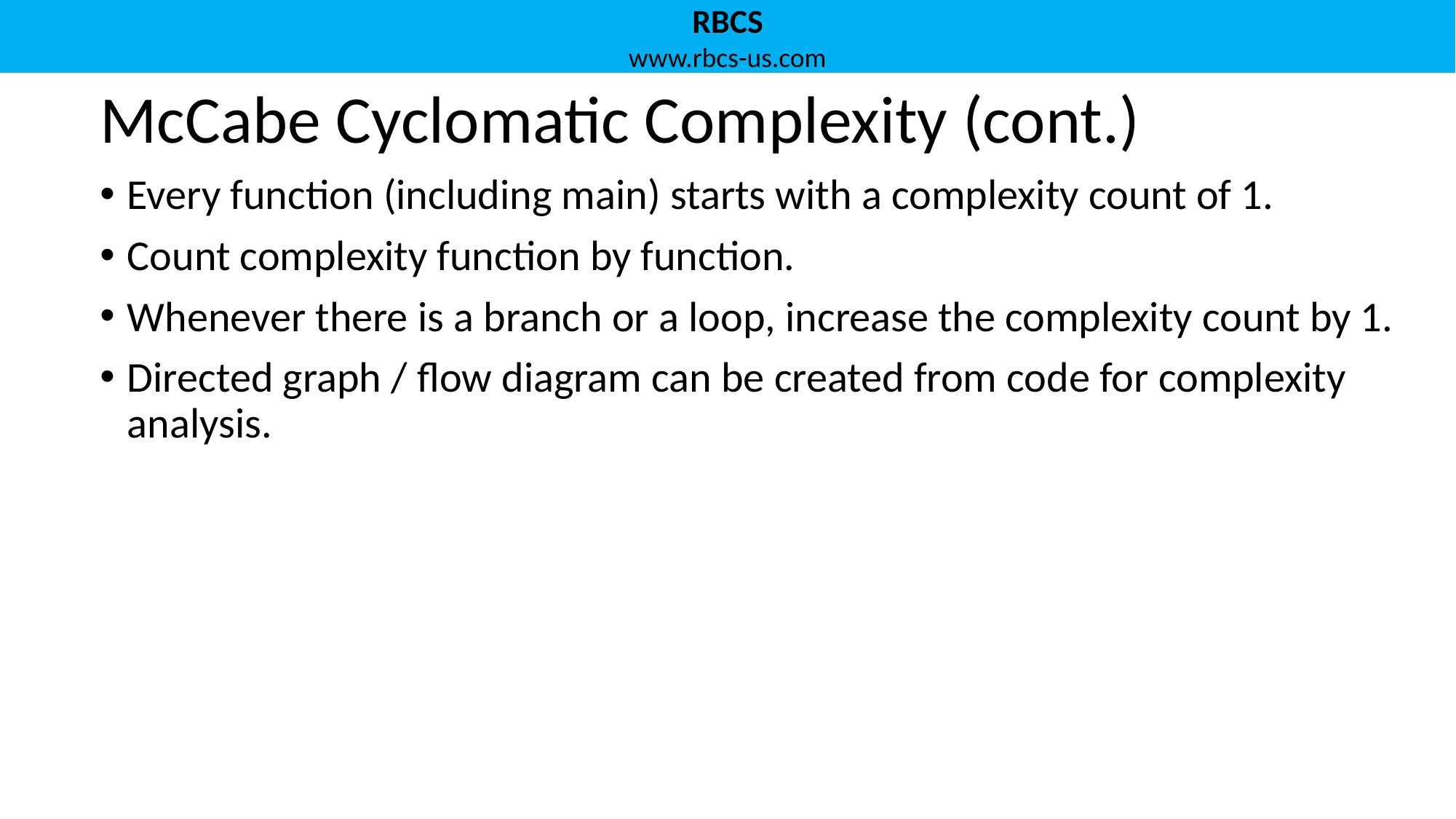

# McCabe Cyclomatic Complexity (cont.)
Every function (including main) starts with a complexity count of 1.
Count complexity function by function.
Whenever there is a branch or a loop, increase the complexity count by 1.
Directed graph / flow diagram can be created from code for complexity analysis.